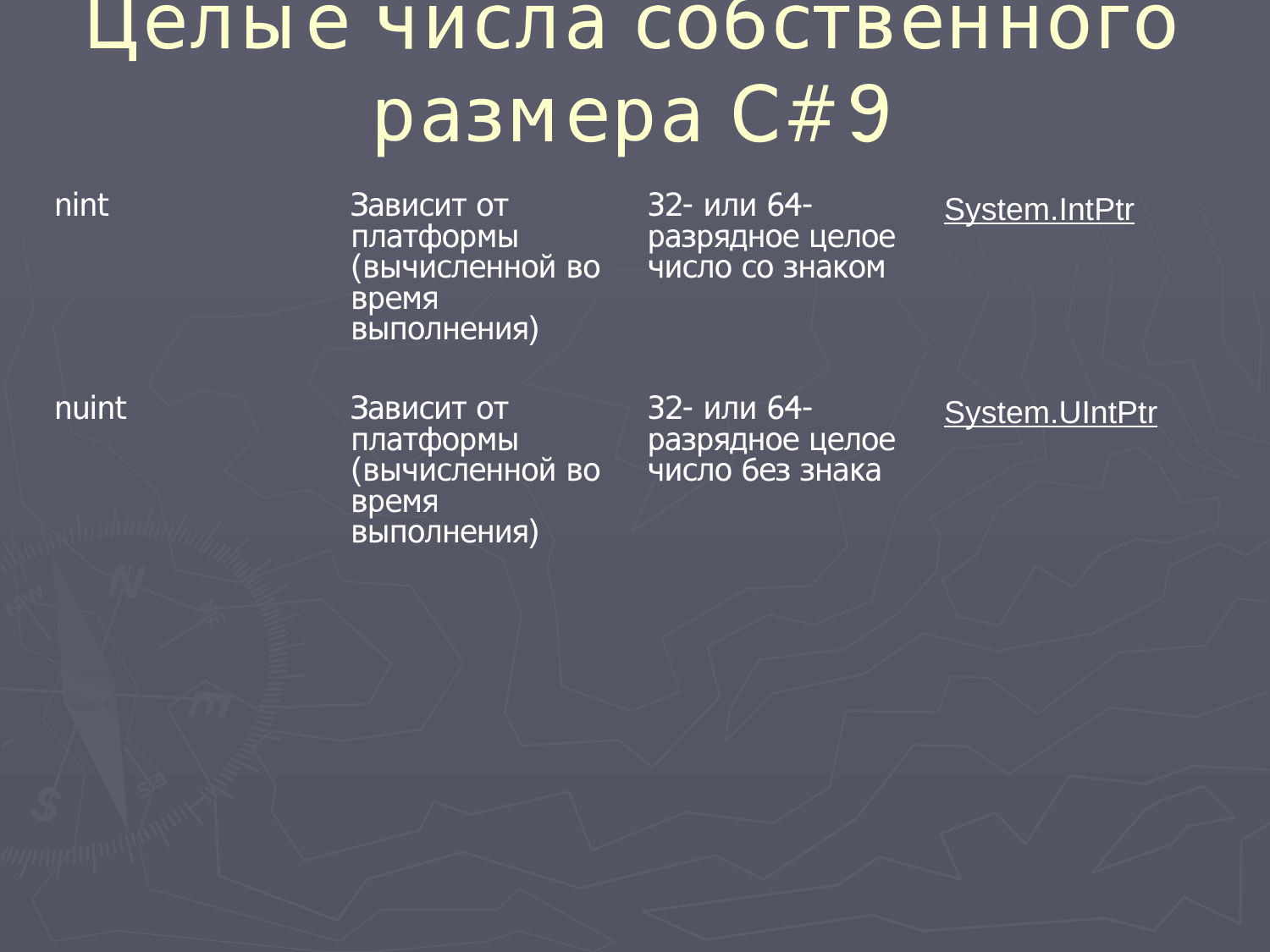

# Целые числа собственного размера C#9
| nint | Зависит от платформы (вычисленной во время выполнения) | 32- или 64-разрядное целое число со знаком | System.IntPtr |
| --- | --- | --- | --- |
| nuint | Зависит от платформы (вычисленной во время выполнения) | 32- или 64-разрядное целое число без знака | System.UIntPtr |